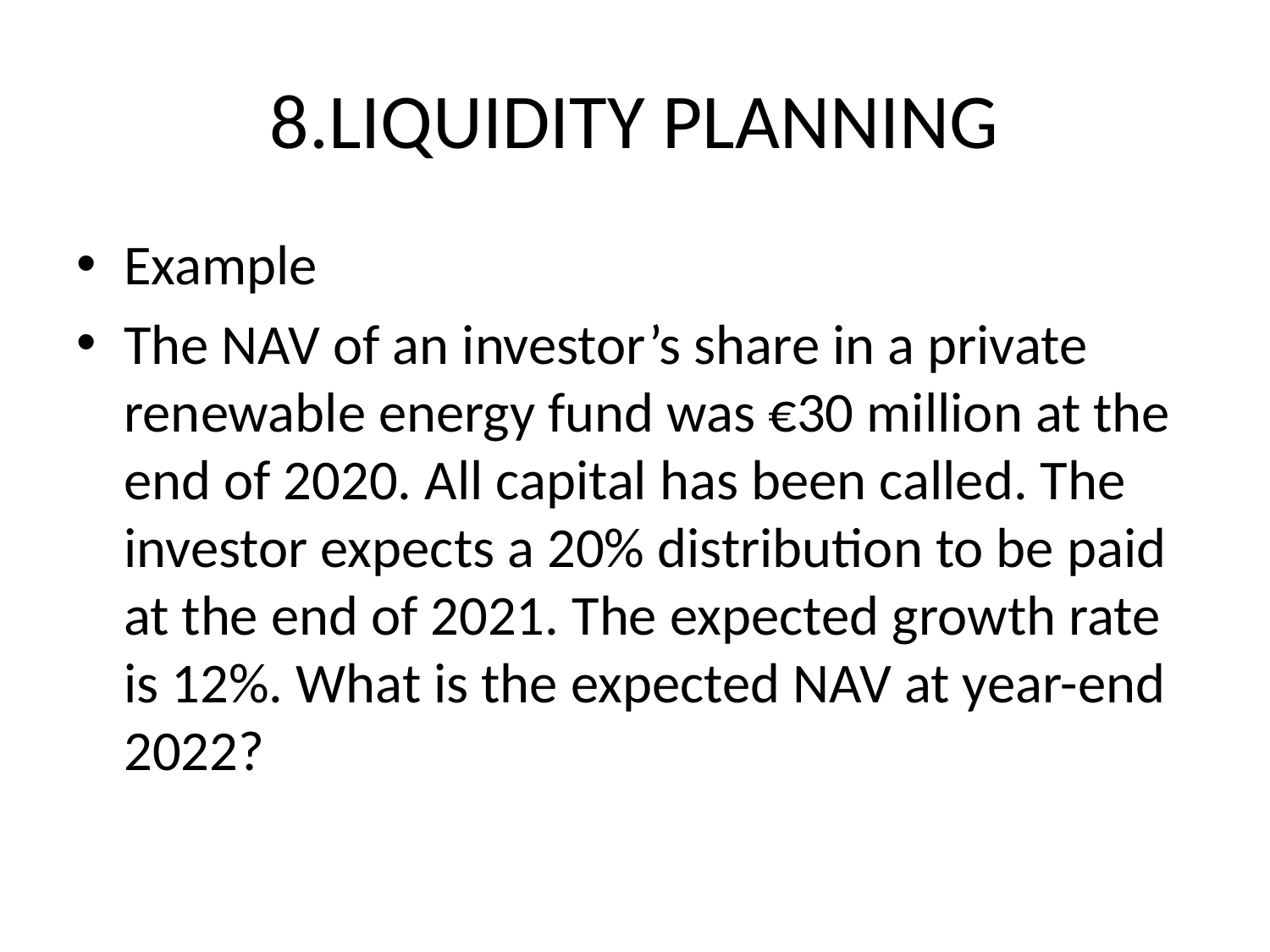

# 8.LIQUIDITY PLANNING
Example
The NAV of an investor’s share in a private renewable energy fund was €30 million at the end of 2020. All capital has been called. The investor expects a 20% distribution to be paid at the end of 2021. The expected growth rate is 12%. What is the expected NAV at year-end 2022?